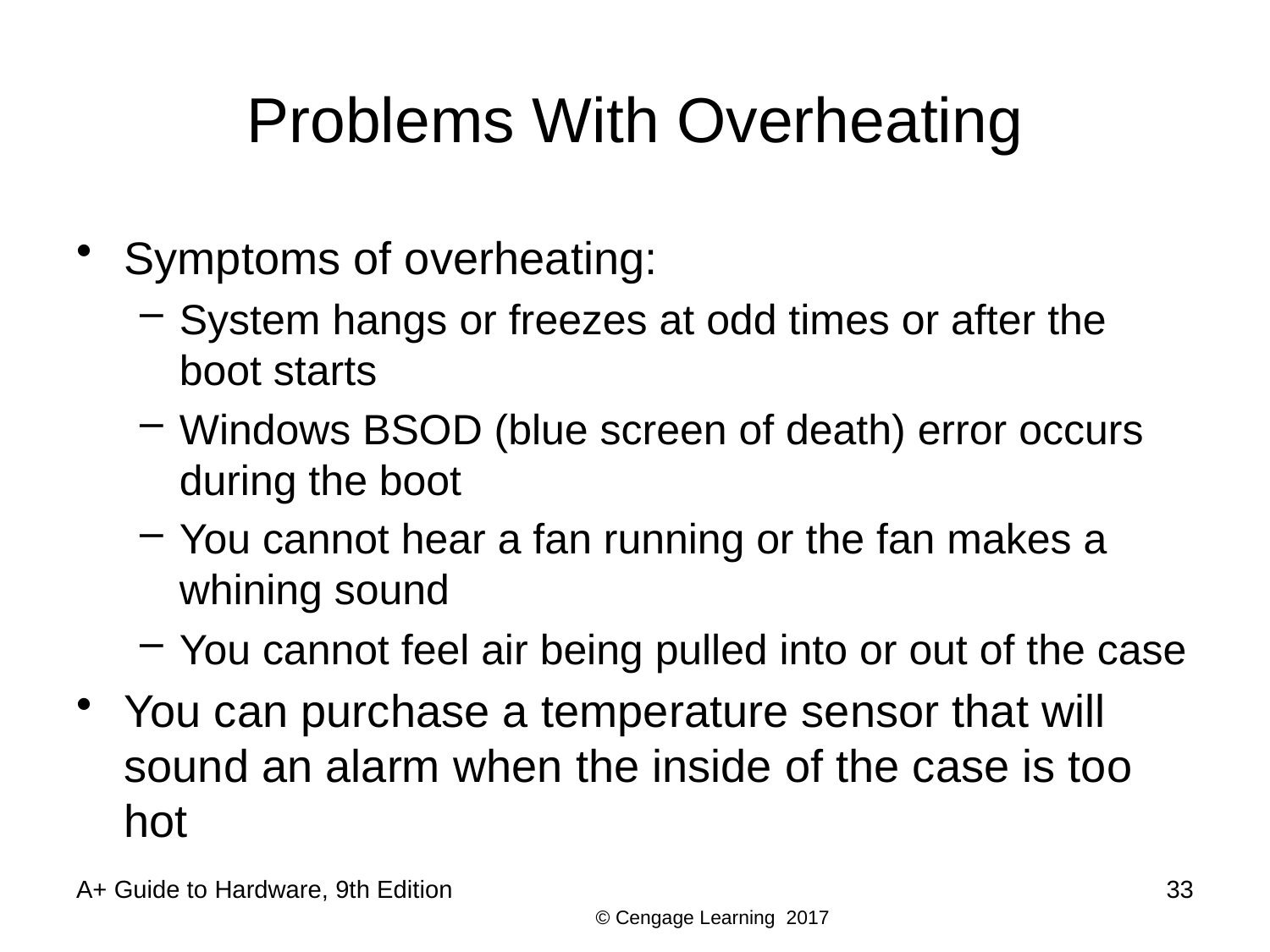

# Problems With Overheating
Symptoms of overheating:
System hangs or freezes at odd times or after the boot starts
Windows BSOD (blue screen of death) error occurs during the boot
You cannot hear a fan running or the fan makes a whining sound
You cannot feel air being pulled into or out of the case
You can purchase a temperature sensor that will sound an alarm when the inside of the case is too hot
A+ Guide to Hardware, 9th Edition
33